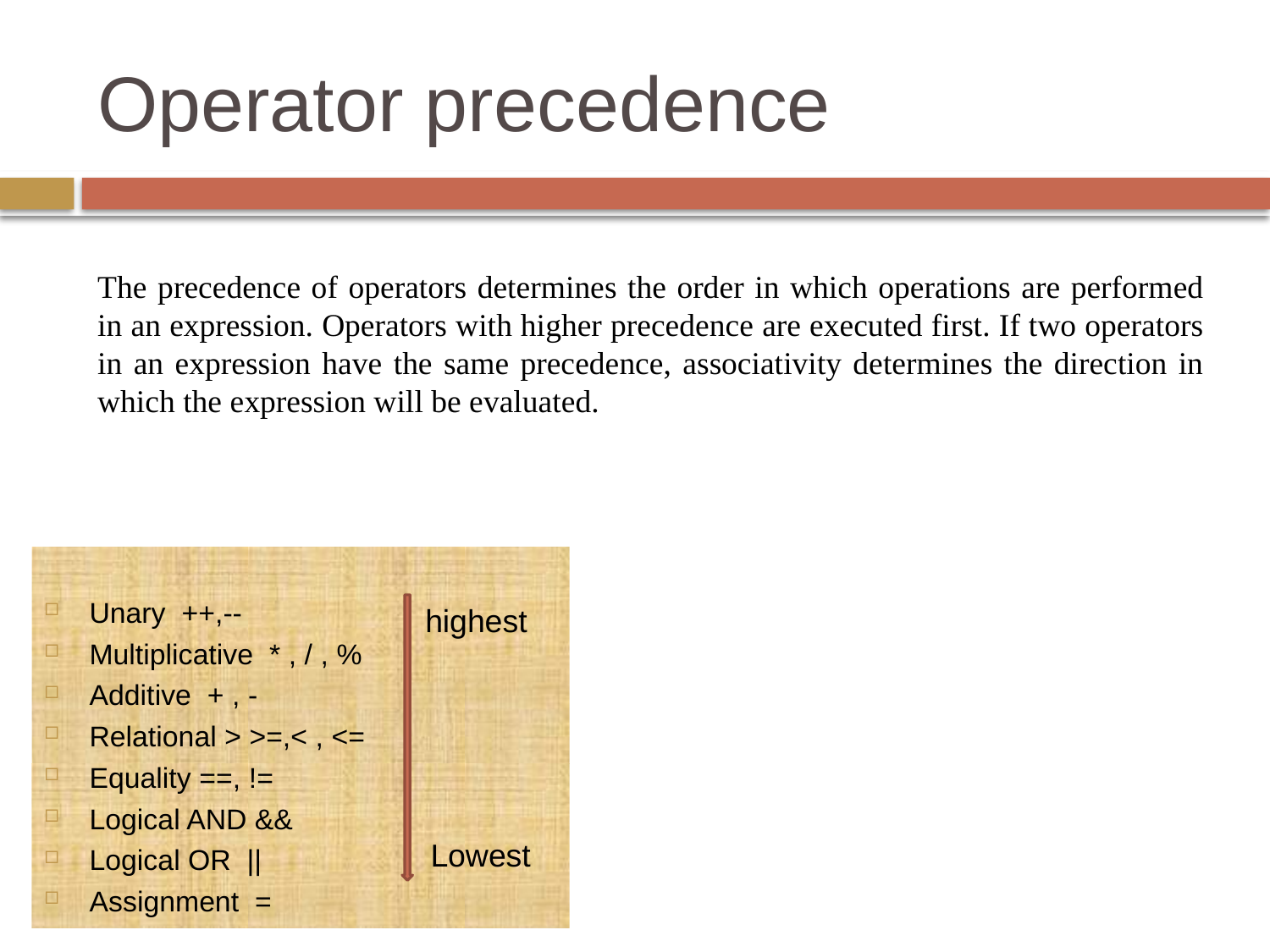

# Operator precedence

The precedence of operators determines the order in which operations are performed in an expression. Operators with higher precedence are executed first. If two operators in an expression have the same precedence, associativity determines the direction in which the expression will be evaluated.

Unary  ++,--
Multiplicative  * , / , %
Additive  + , -
Relational > >=,< , <=
Equality ==, !=
Logical AND &&
Logical OR  ||
Assignment  =

highest
Lowest